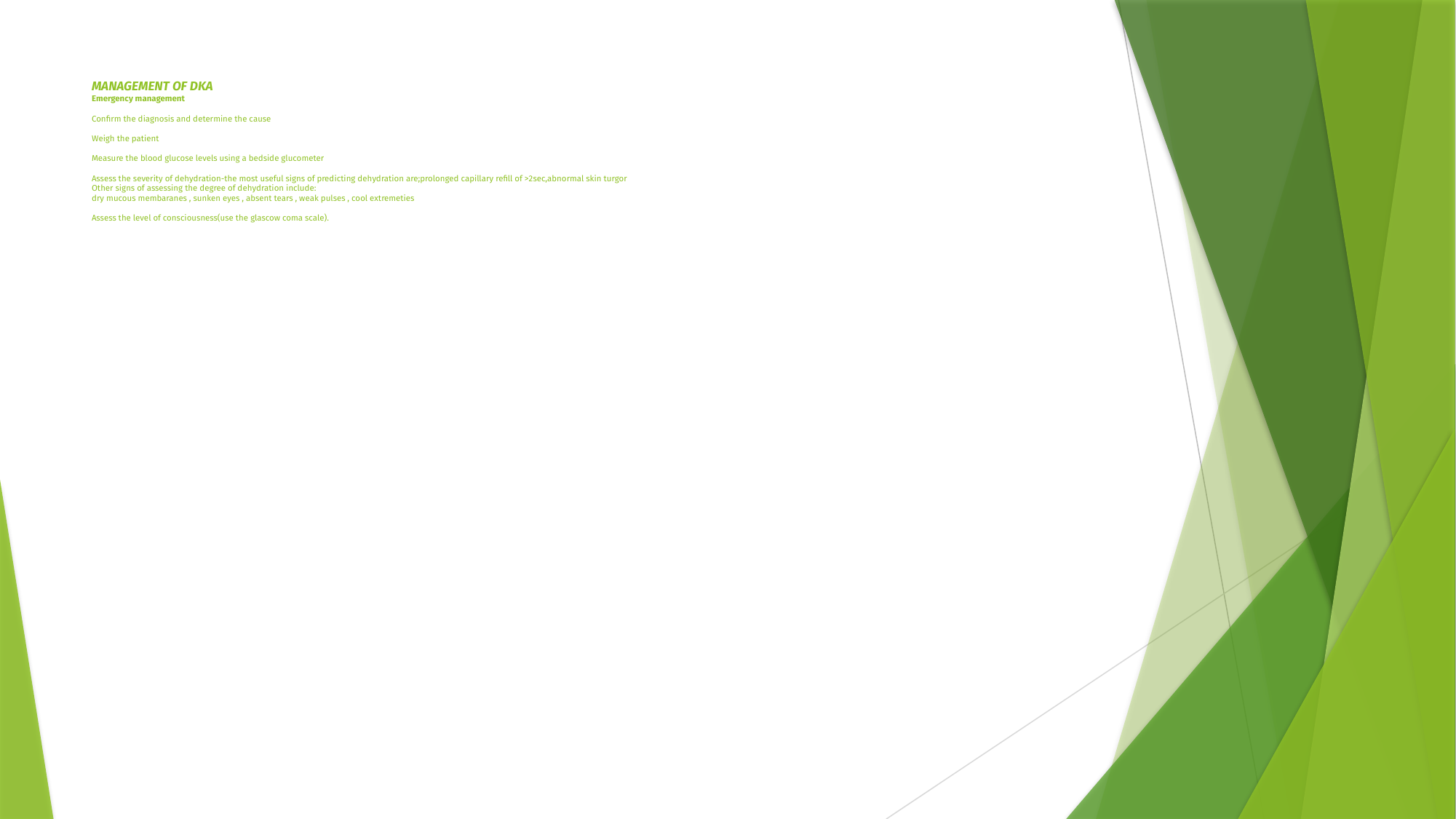

# MANAGEMENT OF DKA Emergency management Confirm the diagnosis and determine the cause Weigh the patient Measure the blood glucose levels using a bedside glucometer Assess the severity of dehydration-the most useful signs of predicting dehydration are;prolonged capillary refill of >2sec,abnormal skin turgor Other signs of assessing the degree of dehydration include: dry mucous membaranes , sunken eyes , absent tears , weak pulses , cool extremeties Assess the level of consciousness(use the glascow coma scale).